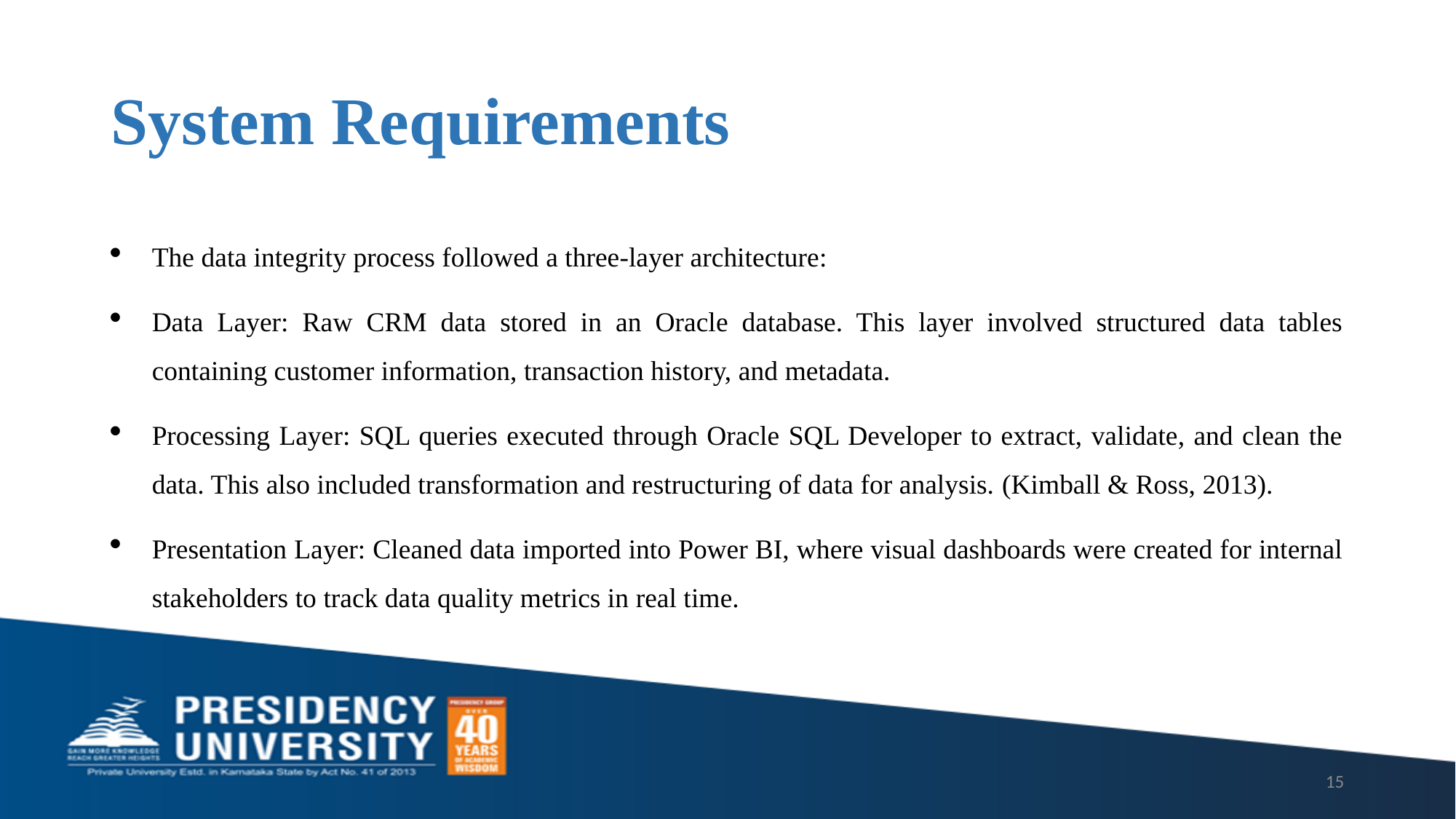

# System Requirements
The data integrity process followed a three-layer architecture:
Data Layer: Raw CRM data stored in an Oracle database. This layer involved structured data tables containing customer information, transaction history, and metadata.
Processing Layer: SQL queries executed through Oracle SQL Developer to extract, validate, and clean the data. This also included transformation and restructuring of data for analysis. (Kimball & Ross, 2013).
Presentation Layer: Cleaned data imported into Power BI, where visual dashboards were created for internal stakeholders to track data quality metrics in real time.

15